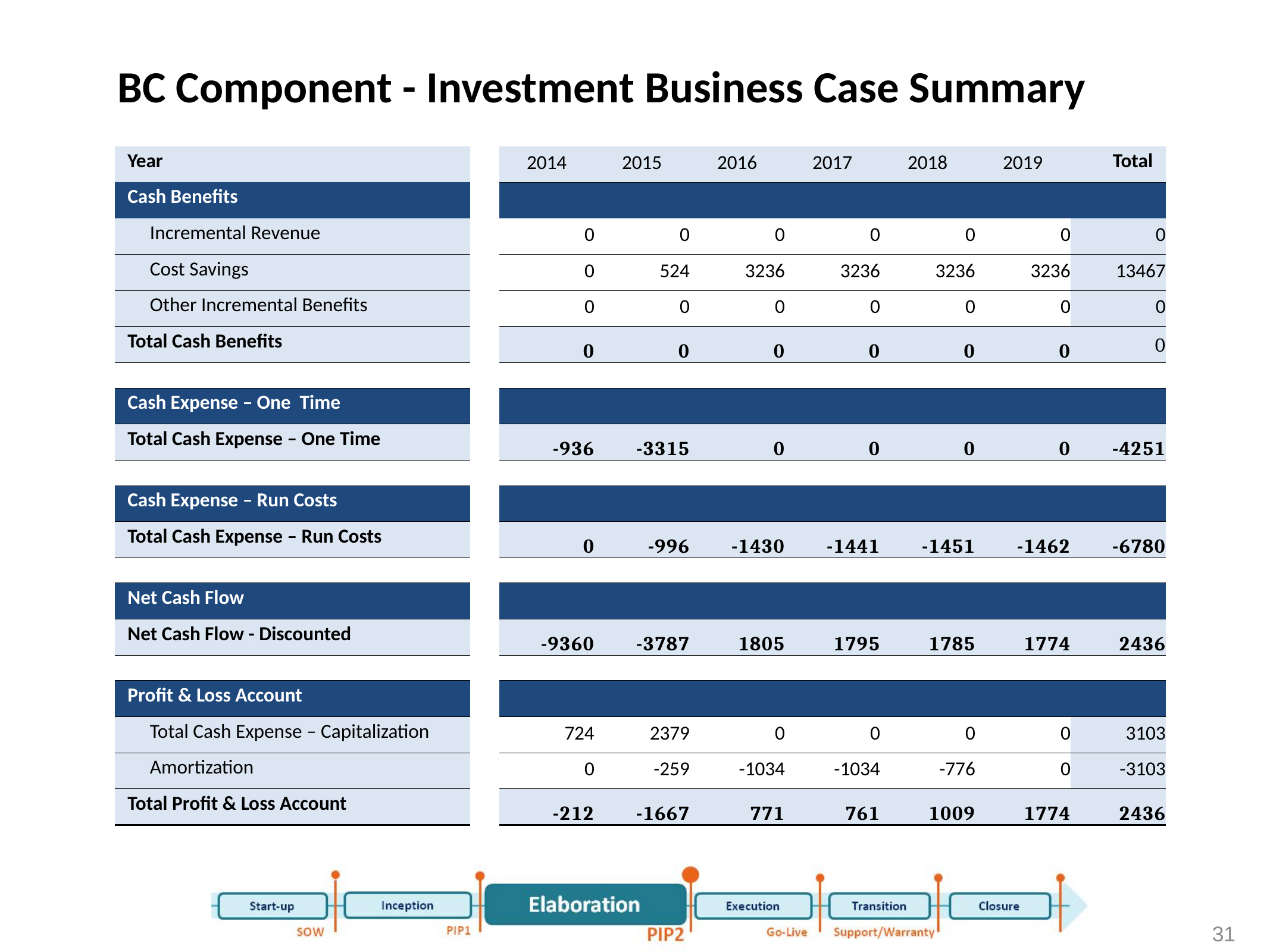

# BC Component - Investment Business Case Summary
| Year |  | 2014 | 2015 | 2016 | 2017 | 2018 | 2019 | Total |
| --- | --- | --- | --- | --- | --- | --- | --- | --- |
| Cash Benefits |  |  |  |  |  |  |  |  |
| Incremental Revenue |  | 0 | 0 | 0 | 0 | 0 | 0 | 0 |
| Cost Savings |  | 0 | 524 | 3236 | 3236 | 3236 | 3236 | 13467 |
| Other Incremental Benefits |  | 0 | 0 | 0 | 0 | 0 | 0 | 0 |
| Total Cash Benefits |  | 0 | 0 | 0 | 0 | 0 | 0 | 0 |
|  |  |  |  |  |  |  |  |  |
| Cash Expense – One Time |  |  |  |  |  |  |  |  |
| Total Cash Expense – One Time |  | -936 | -3315 | 0 | 0 | 0 | 0 | -4251 |
|  |  |  |  |  |  |  |  |  |
| Cash Expense – Run Costs |  |  |  |  |  |  |  |  |
| Total Cash Expense – Run Costs |  | 0 | -996 | -1430 | -1441 | -1451 | -1462 | -6780 |
|  |  |  |  |  |  |  |  |  |
| Net Cash Flow |  |  |  |  |  |  |  |  |
| Net Cash Flow - Discounted |  | -9360 | -3787 | 1805 | 1795 | 1785 | 1774 | 2436 |
|  |  |  |  |  |  |  |  |  |
| Profit & Loss Account |  |  |  |  |  |  |  |  |
| Total Cash Expense – Capitalization |  | 724 | 2379 | 0 | 0 | 0 | 0 | 3103 |
| Amortization |  | 0 | -259 | -1034 | -1034 | -776 | 0 | -3103 |
| Total Profit & Loss Account |  | -212 | -1667 | 771 | 761 | 1009 | 1774 | 2436 |

31